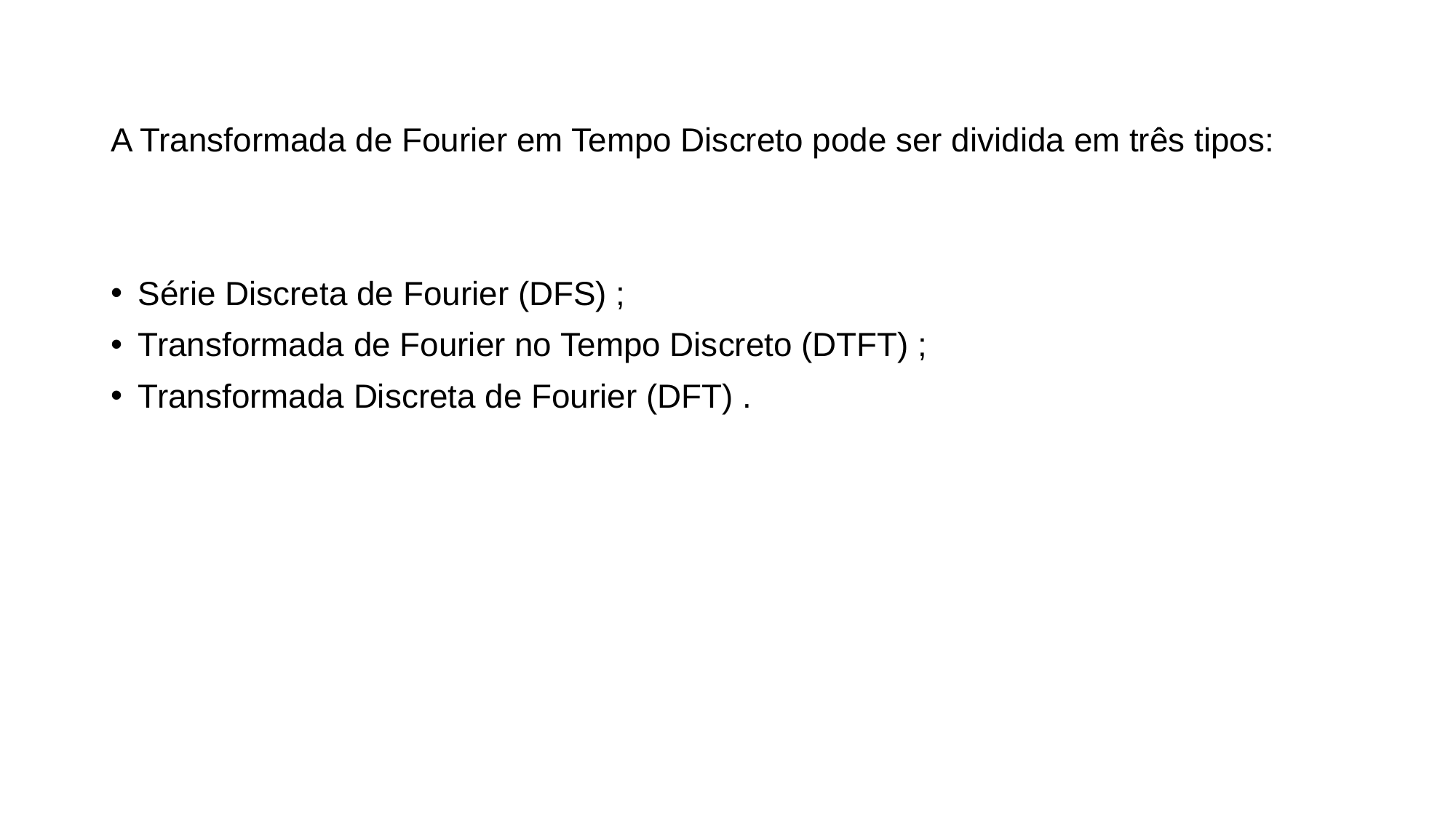

A Transformada de Fourier em Tempo Discreto pode ser dividida em três tipos:

Série Discreta de Fourier (DFS) ;
Transformada de Fourier no Tempo Discreto (DTFT) ;
Transformada Discreta de Fourier (DFT) .